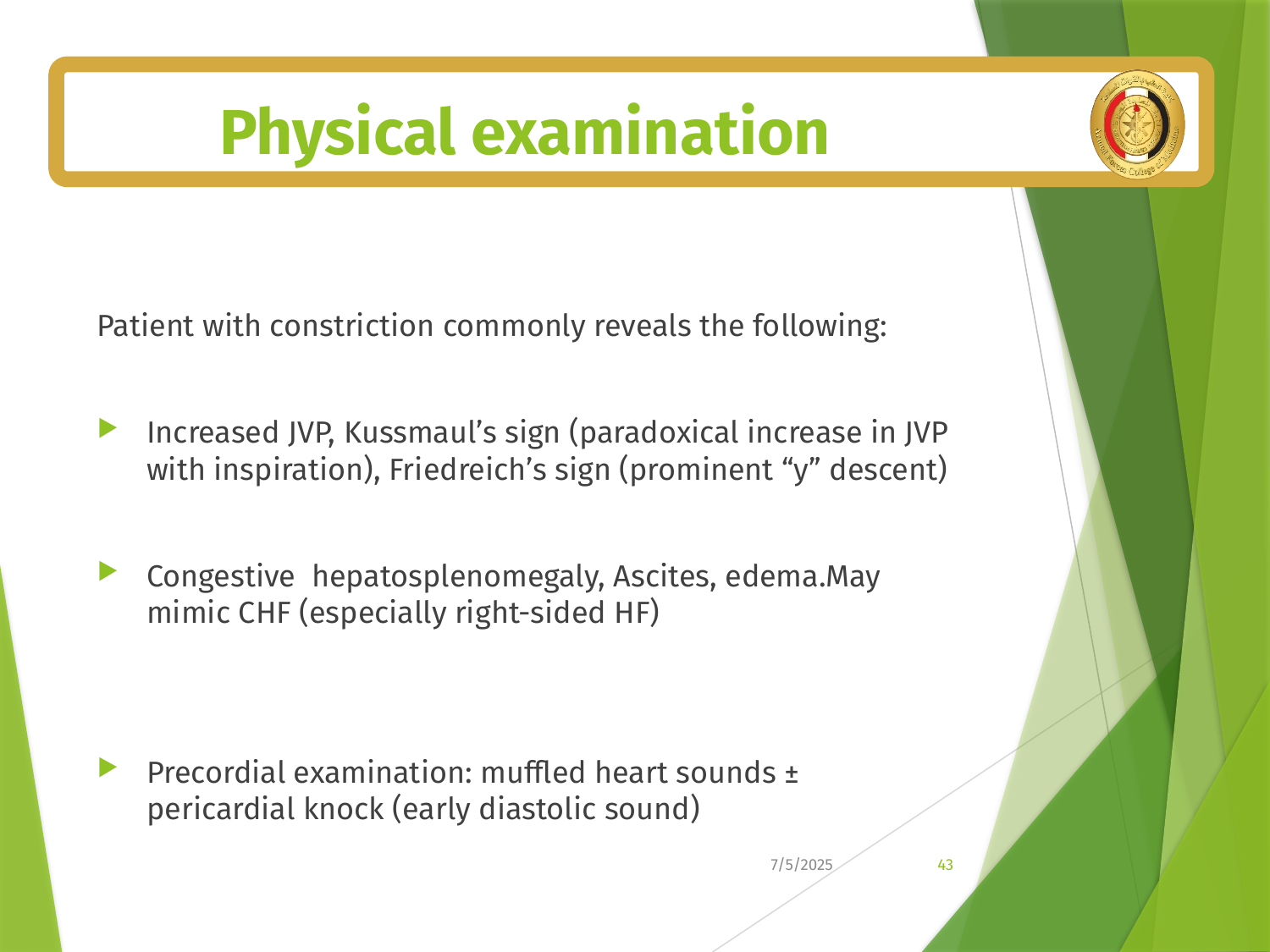

# Physical examination
Patient with constriction commonly reveals the following:

Increased JVP, Kussmaul’s sign (paradoxical increase in JVP with inspiration), Friedreich’s sign (prominent “y” descent)

Congestive  hepatosplenomegaly, Ascites, edema.May mimic CHF (especially right-sided HF)

Precordial examination: muffled heart sounds ± pericardial knock (early diastolic sound)
7/5/2025
43